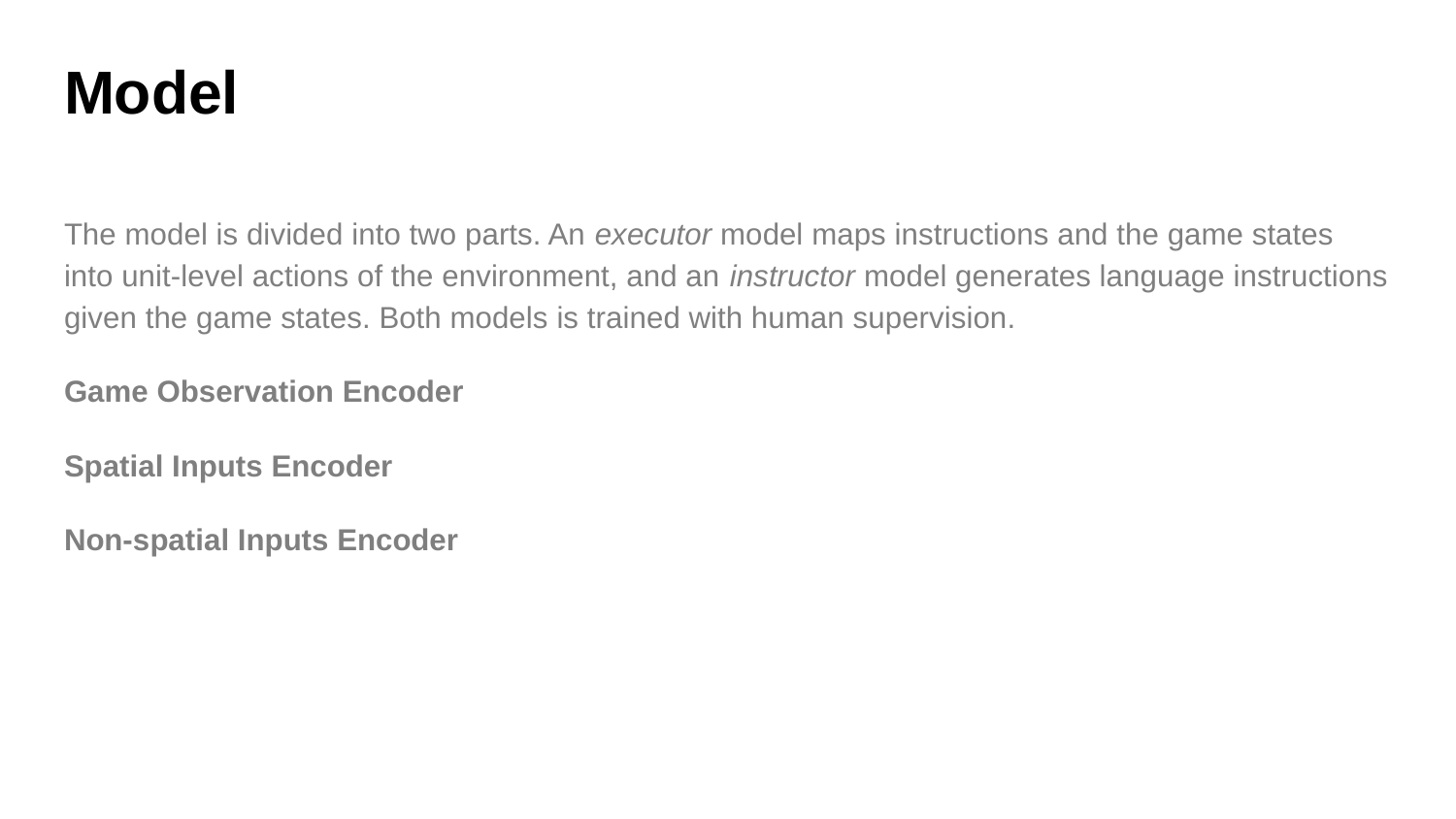

# Model
The model is divided into two parts. An executor model maps instructions and the game states into unit-level actions of the environment, and an instructor model generates language instructions given the game states. Both models is trained with human supervision.
Game Observation Encoder
Spatial Inputs Encoder
Non-spatial Inputs Encoder